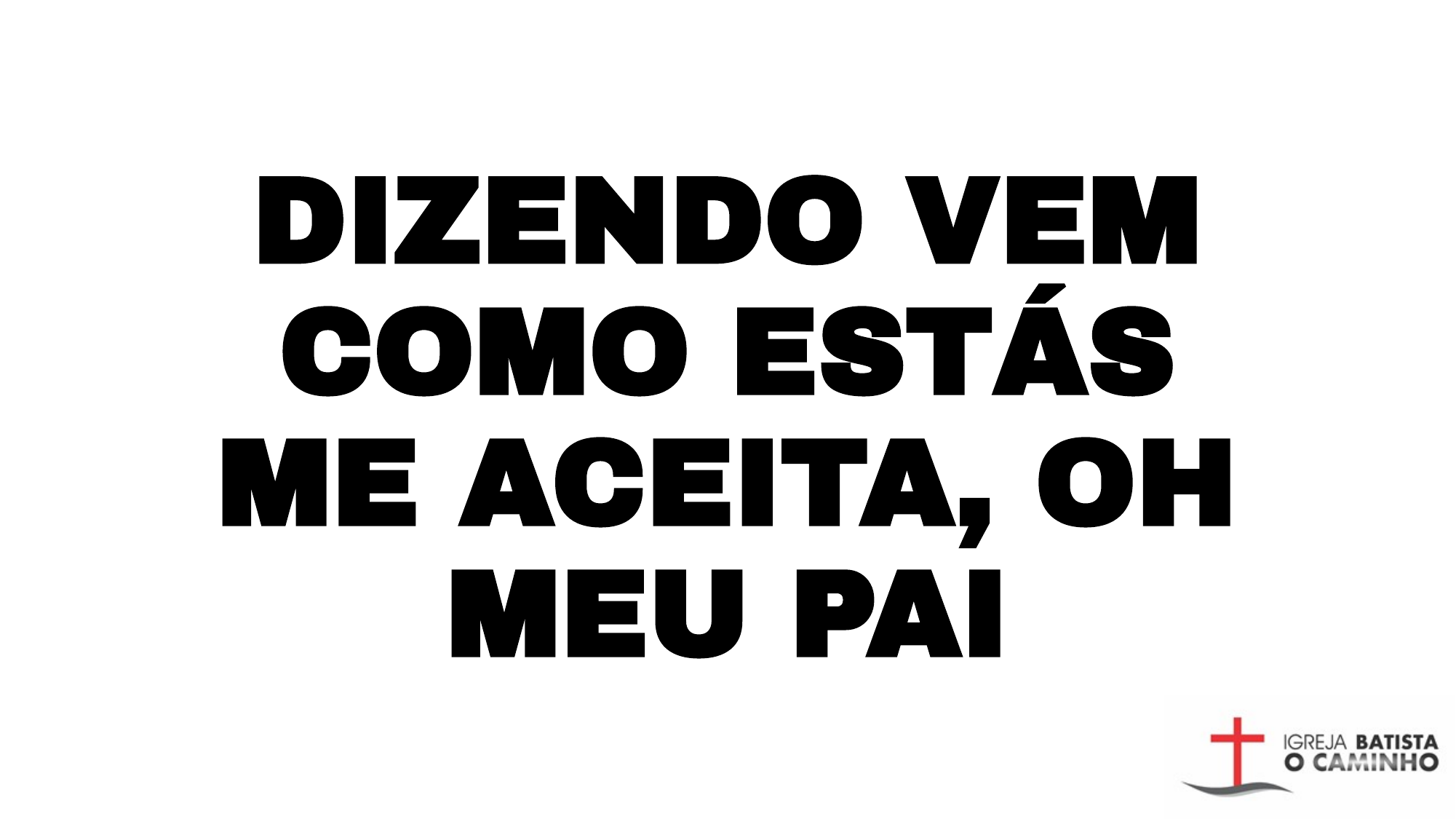

DIZENDO VEM COMO ESTÁS
ME ACEITA, OH MEU PAI